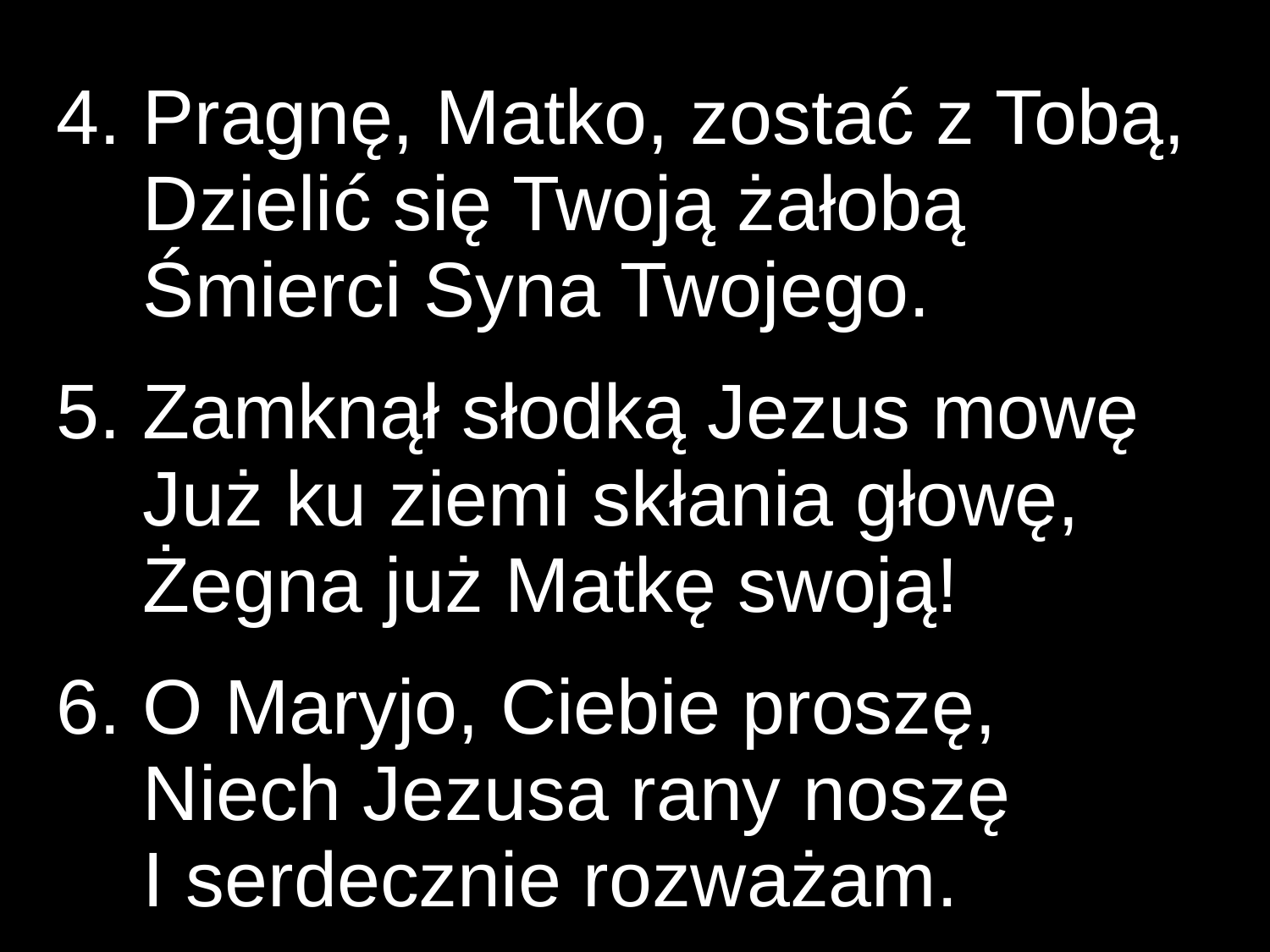

4. Pragnę, Matko, zostać z Tobą,
    Dzielić się Twoją żałobą
    Śmierci Syna Twojego.

5. Zamknął słodką Jezus mowę
    Już ku ziemi skłania głowę,
    Żegna już Matkę swoją!

6. O Maryjo, Ciebie proszę,
    Niech Jezusa rany noszę
    I serdecznie rozważam.